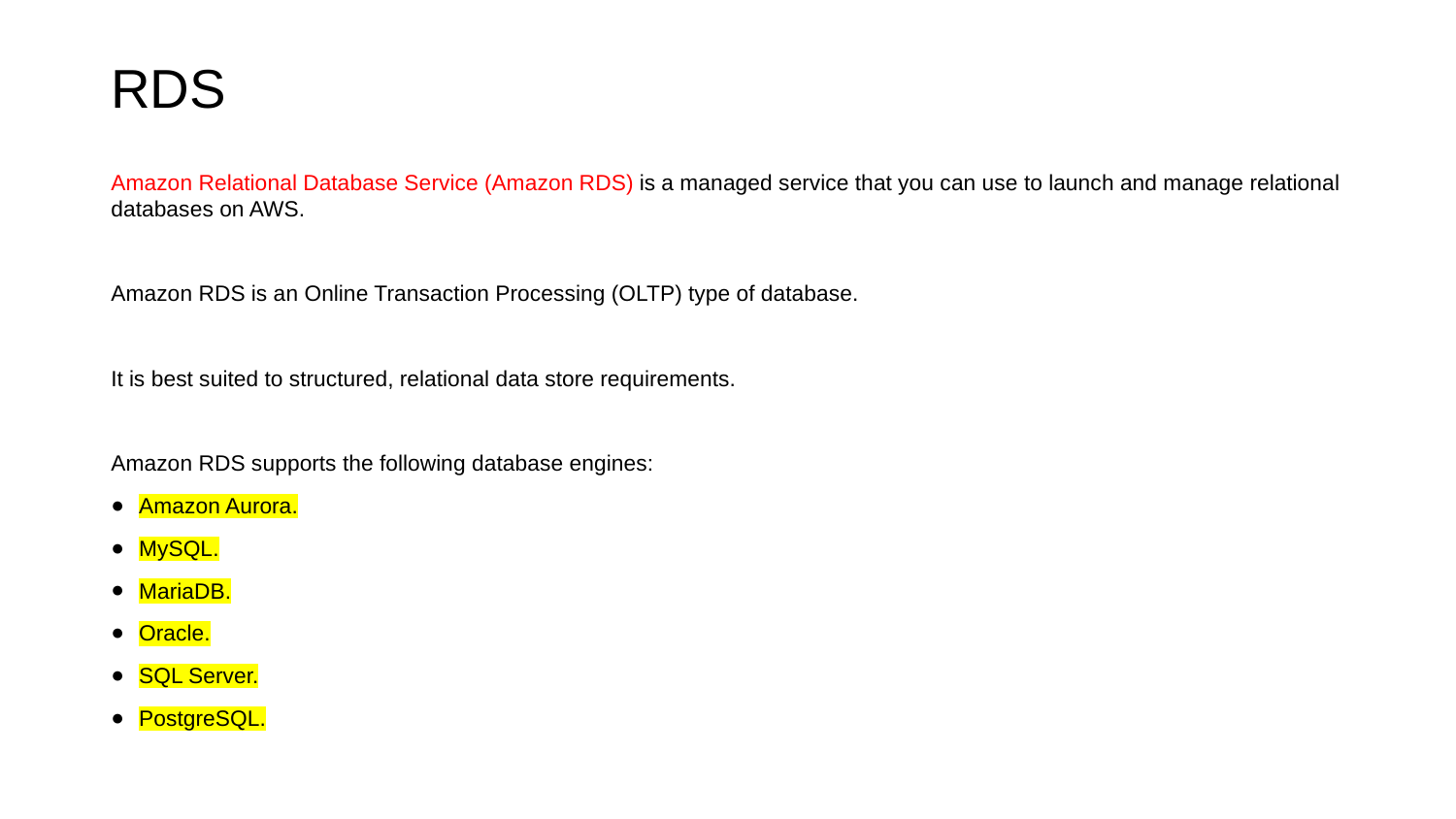

# RDS
Amazon Relational Database Service (Amazon RDS) is a managed service that you can use to launch and manage relational databases on AWS.

Amazon RDS is an Online Transaction Processing (OLTP) type of database.

It is best suited to structured, relational data store requirements.

Amazon RDS supports the following database engines:
Amazon Aurora.
MySQL.
MariaDB.
Oracle.
SQL Server.
PostgreSQL.